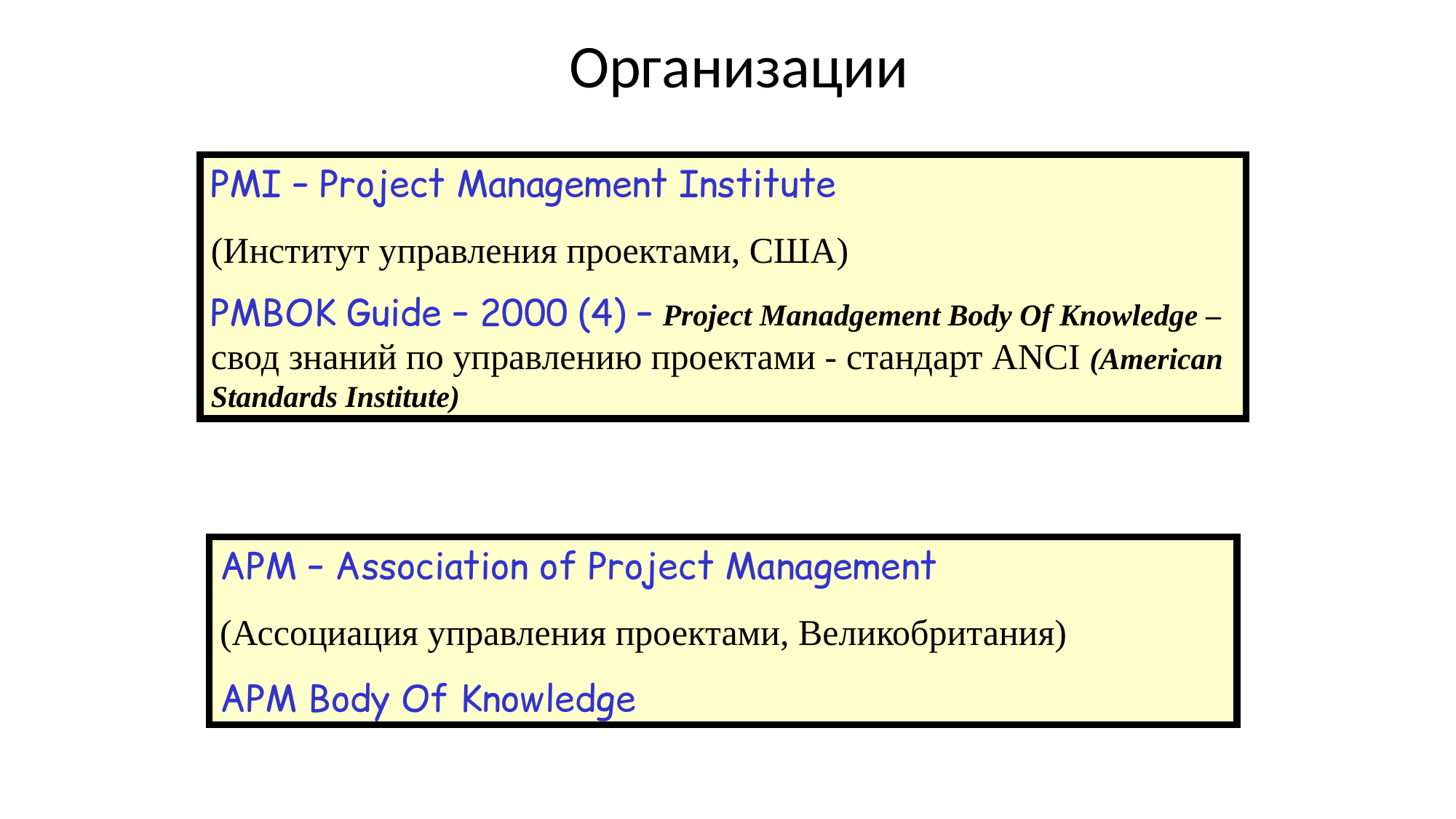

# Организации
PMI – Project Management Institute
(Институт управления проектами, США)
PMBOK Guide – 2000 (4) – Project Manadgement Body Of Knowledge – свод знаний по управлению проектами - стандарт ANCI (American Standards Institute)

APM – Association of Project Management
(Ассоциация управления проектами, Великобритания)
APM Body Of Knowledge